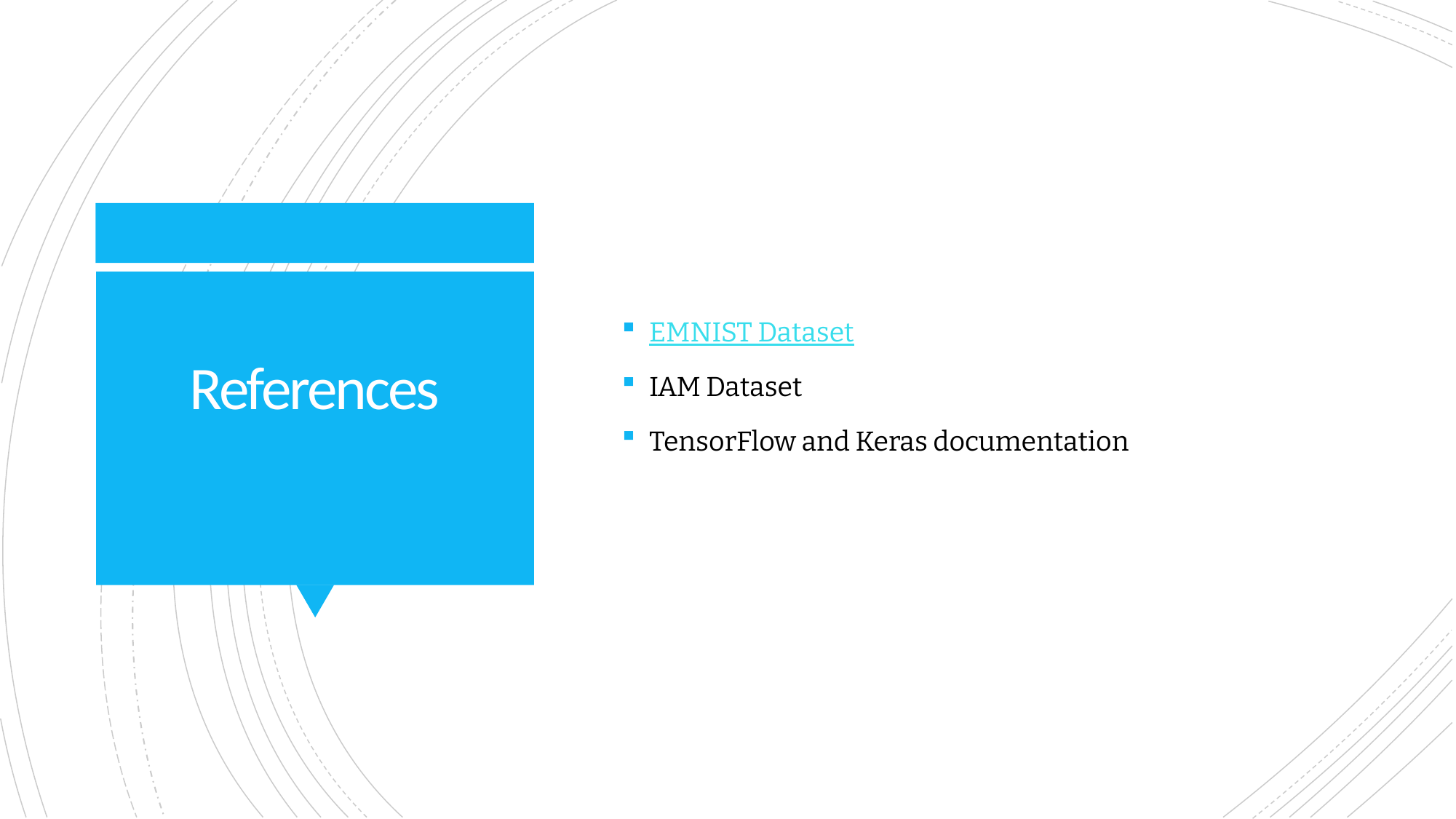

EMNIST Dataset
IAM Dataset
TensorFlow and Keras documentation

# References